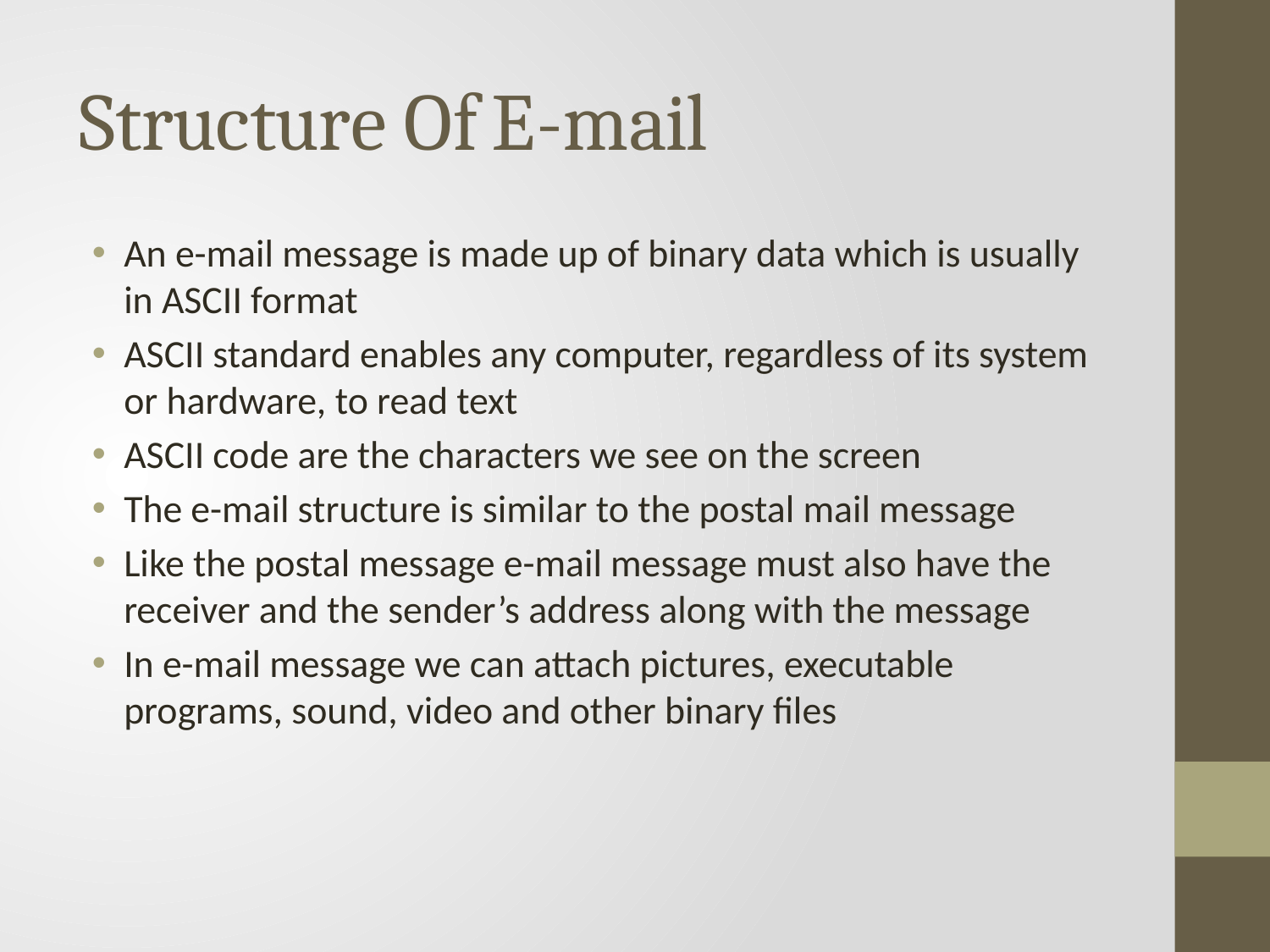

# Structure Of E-mail
An e-mail message is made up of binary data which is usually in ASCII format
ASCII standard enables any computer, regardless of its system or hardware, to read text
ASCII code are the characters we see on the screen
The e-mail structure is similar to the postal mail message
Like the postal message e-mail message must also have the receiver and the sender’s address along with the message
In e-mail message we can attach pictures, executable programs, sound, video and other binary files